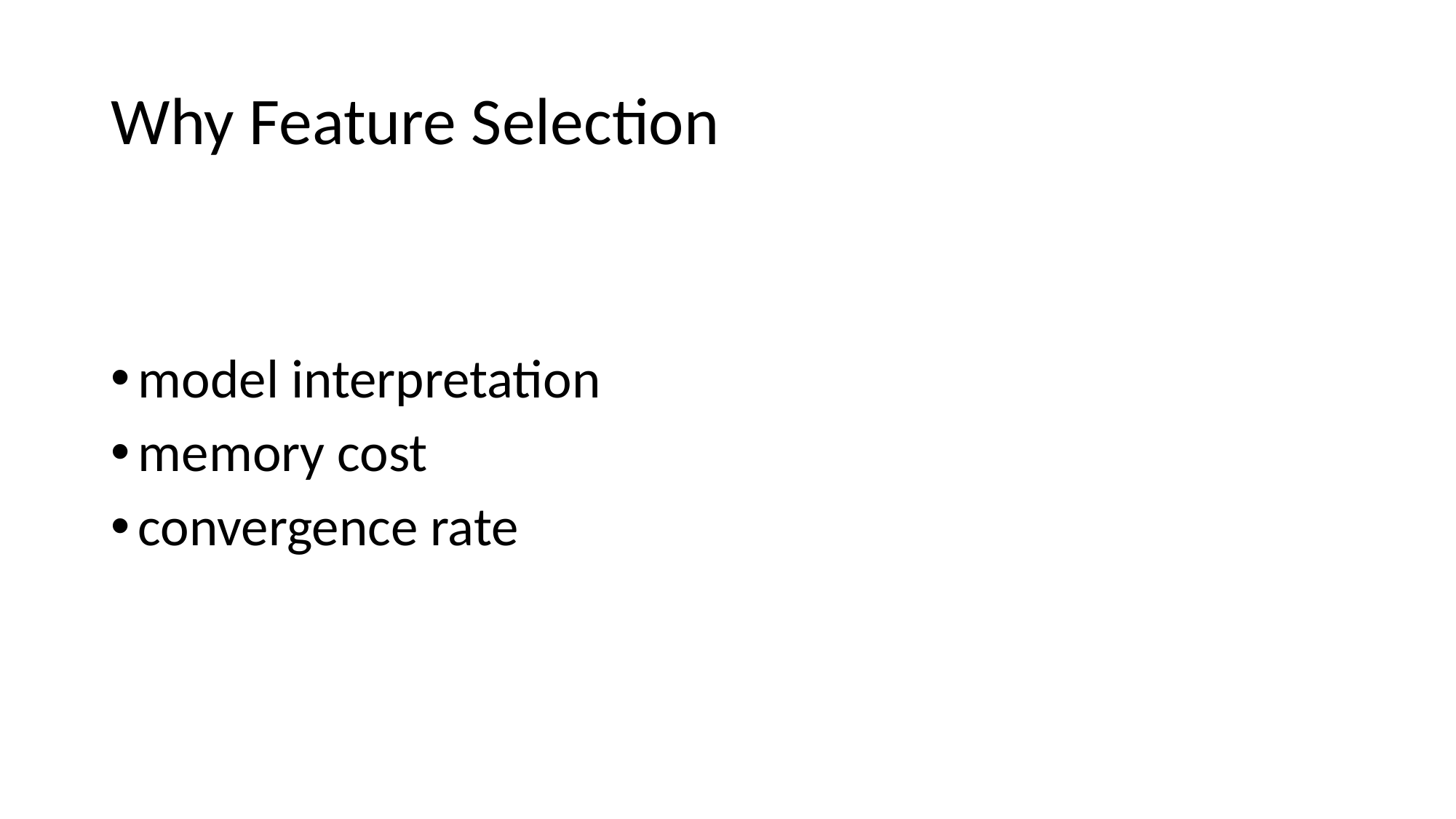

# Why Feature Selection

model interpretation
memory cost
convergence rate